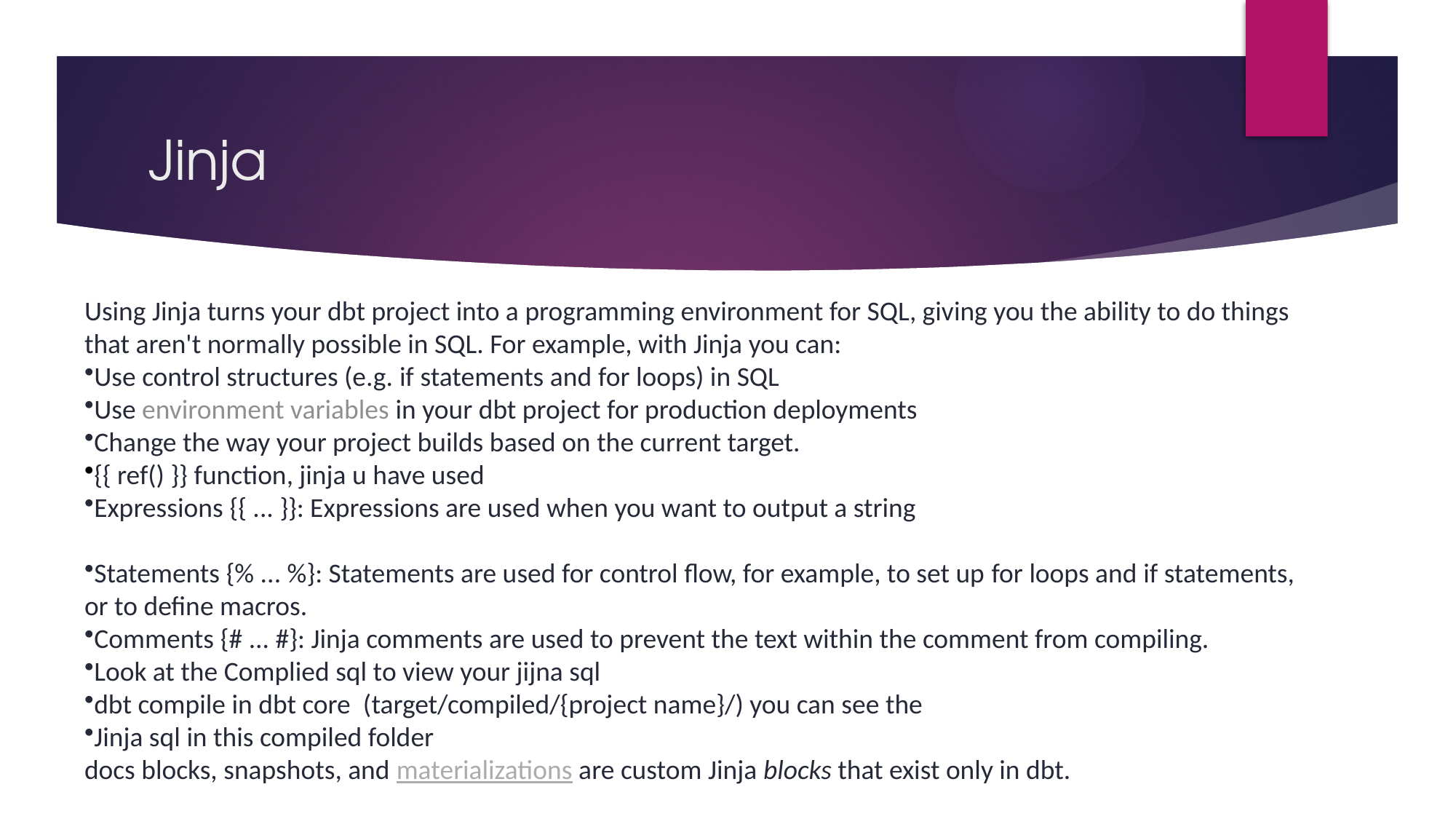

# Jinja
Using Jinja turns your dbt project into a programming environment for SQL, giving you the ability to do things that aren't normally possible in SQL. For example, with Jinja you can:
Use control structures (e.g. if statements and for loops) in SQL
Use environment variables in your dbt project for production deployments
Change the way your project builds based on the current target.
{{ ref() }} function, jinja u have used
Expressions {{ ... }}: Expressions are used when you want to output a string

Statements {% ... %}: Statements are used for control flow, for example, to set up for loops and if statements, or to define macros.
Comments {# ... #}: Jinja comments are used to prevent the text within the comment from compiling.
Look at the Complied sql to view your jijna sql
dbt compile in dbt core  (target/compiled/{project name}/) you can see the
Jinja sql in this compiled folder
docs blocks, snapshots, and materializations are custom Jinja blocks that exist only in dbt.